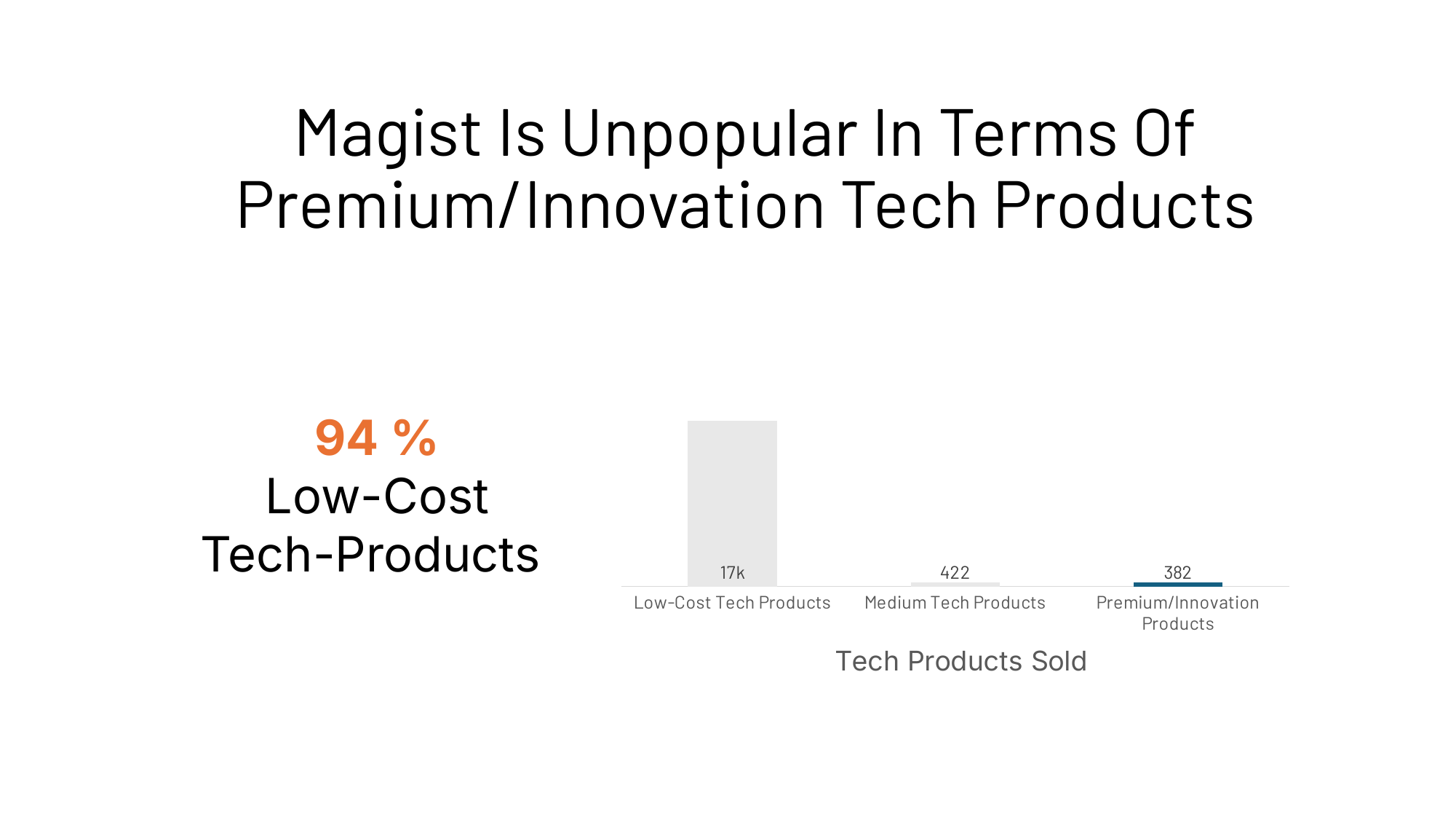

Magist Is Unpopular In Terms Of Premium/Innovation Tech Products

### Chart: Tech Products Sold

| Category | Sales |
|---|---|
| Low-Cost Tech Products | 17043.0 |
| Medium Tech Products | 422.0 |
| Premium/Innovation Products | 382.0 |
94 %
Low-Cost Tech-Products